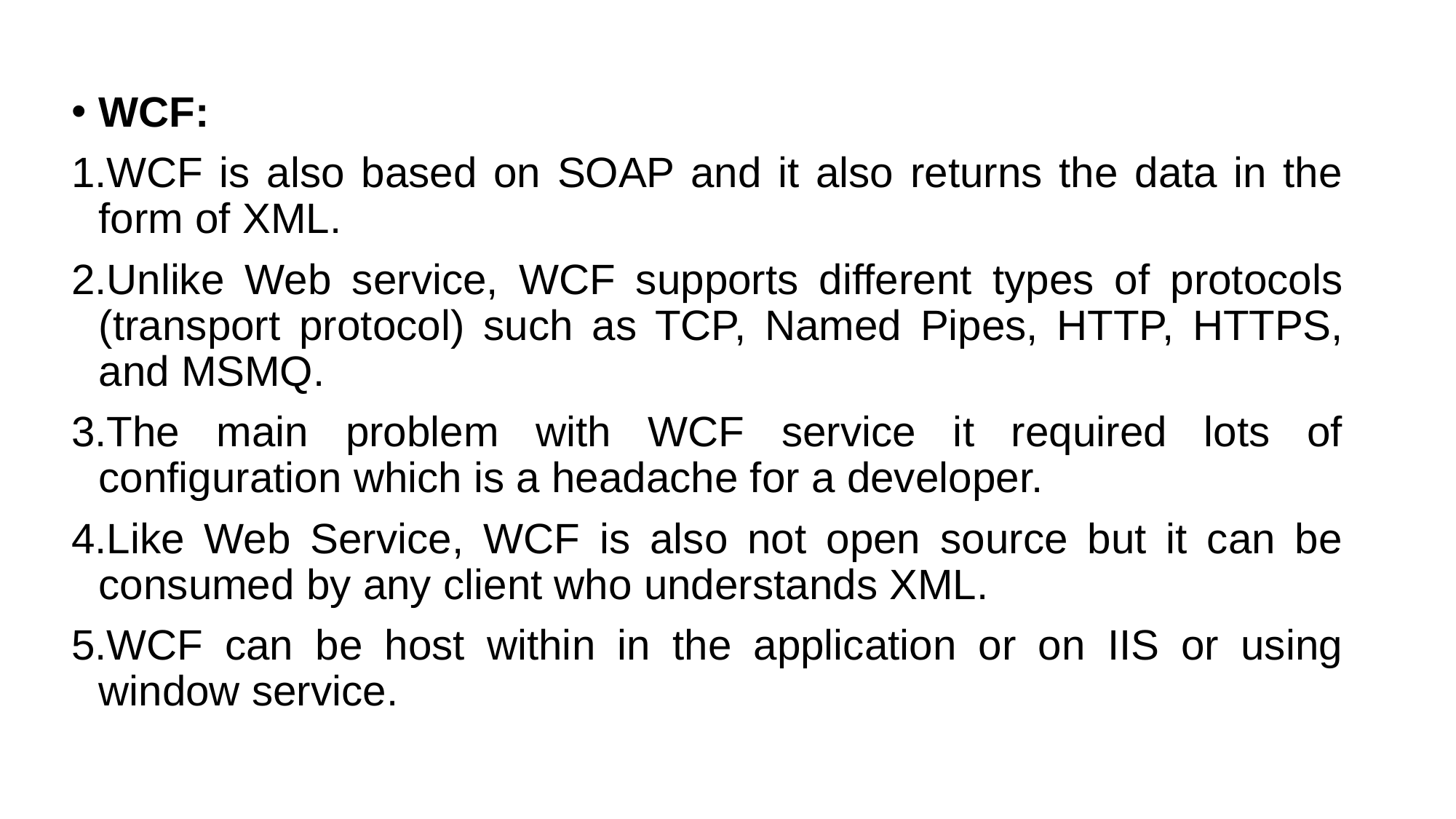

WCF:
WCF is also based on SOAP and it also returns the data in the form of XML.
Unlike Web service, WCF supports different types of protocols (transport protocol) such as TCP, Named Pipes, HTTP, HTTPS, and MSMQ.
The main problem with WCF service it required lots of configuration which is a headache for a developer.
Like Web Service, WCF is also not open source but it can be consumed by any client who understands XML.
WCF can be host within in the application or on IIS or using window service.